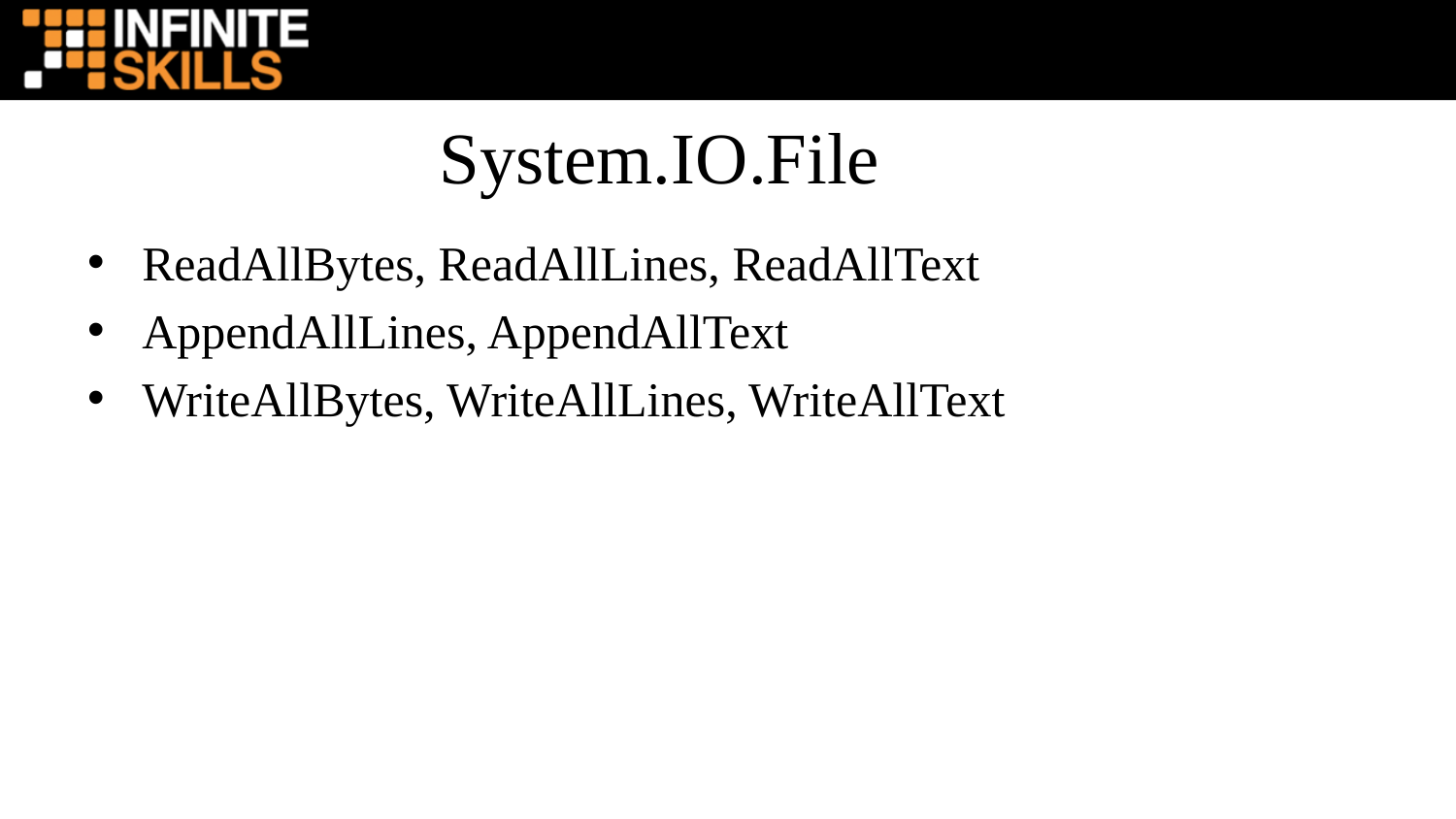

System.IO.File
ReadAllBytes, ReadAllLines, ReadAllText
AppendAllLines, AppendAllText
WriteAllBytes, WriteAllLines, WriteAllText